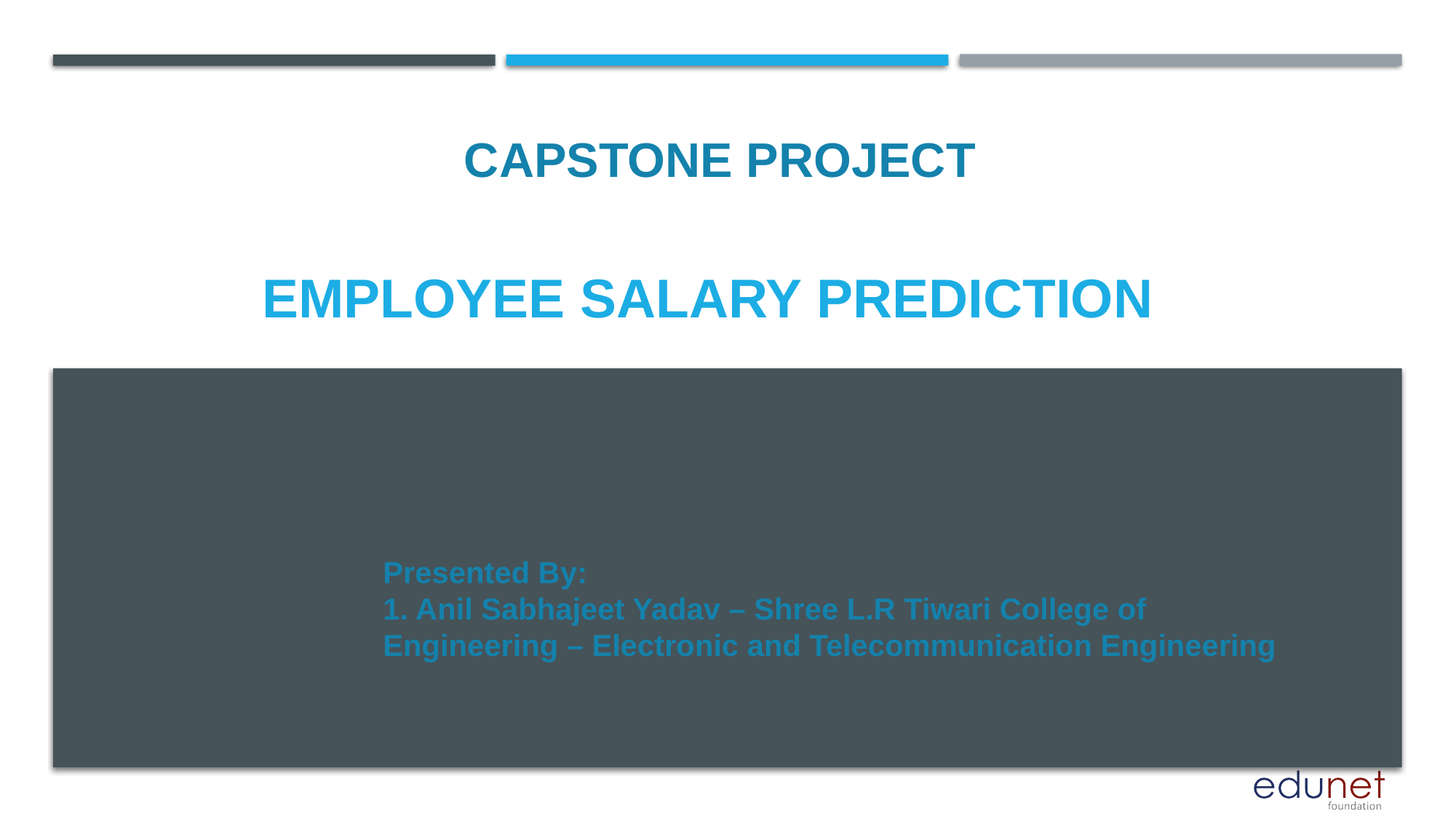

CAPSTONE PROJECT
# Employee Salary Prediction
Presented By:
1. Anil Sabhajeet Yadav – Shree L.R Tiwari College of Engineering – Electronic and Telecommunication Engineering